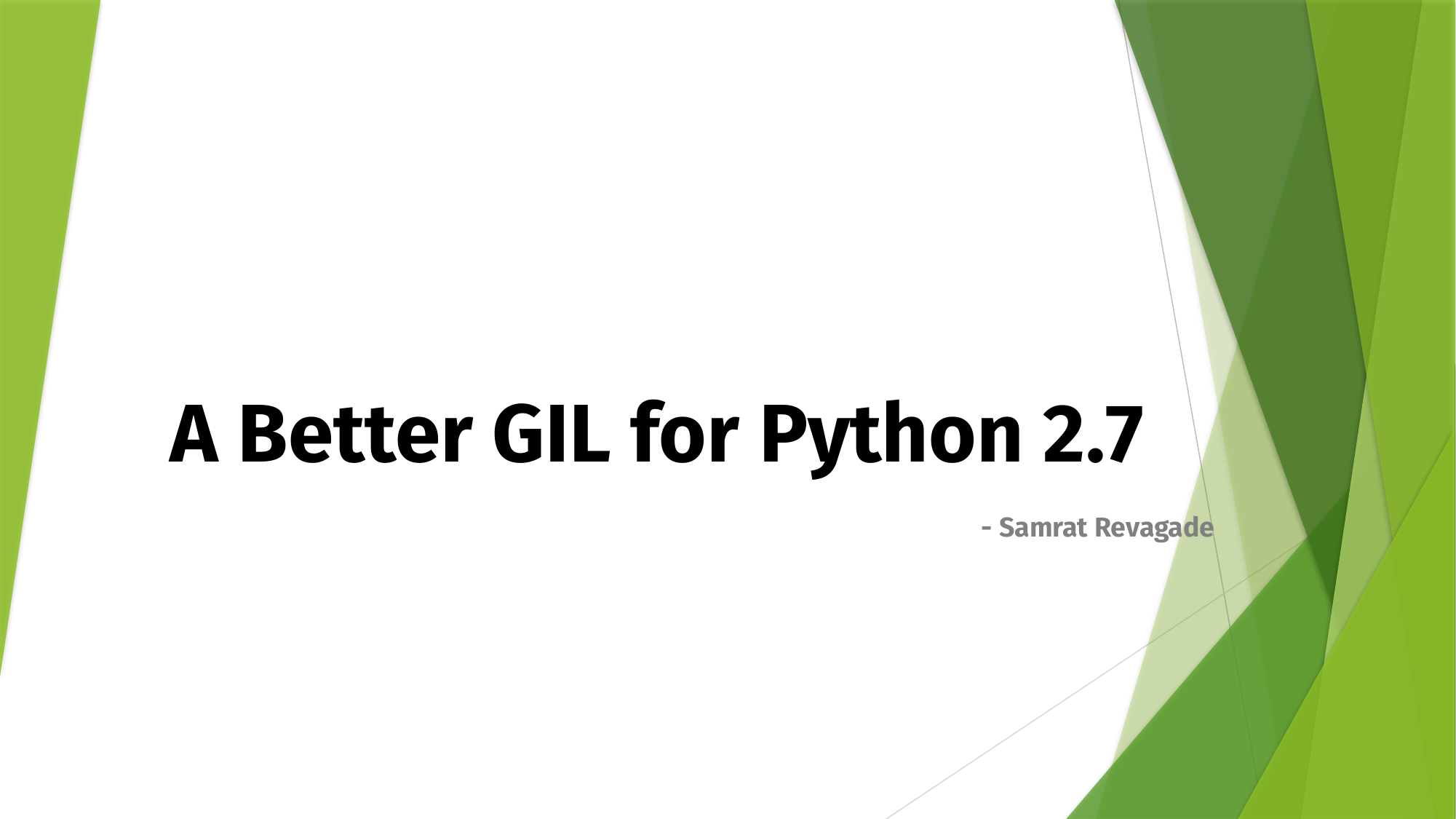

# A Better GIL for Python 2.7
- Samrat Revagade